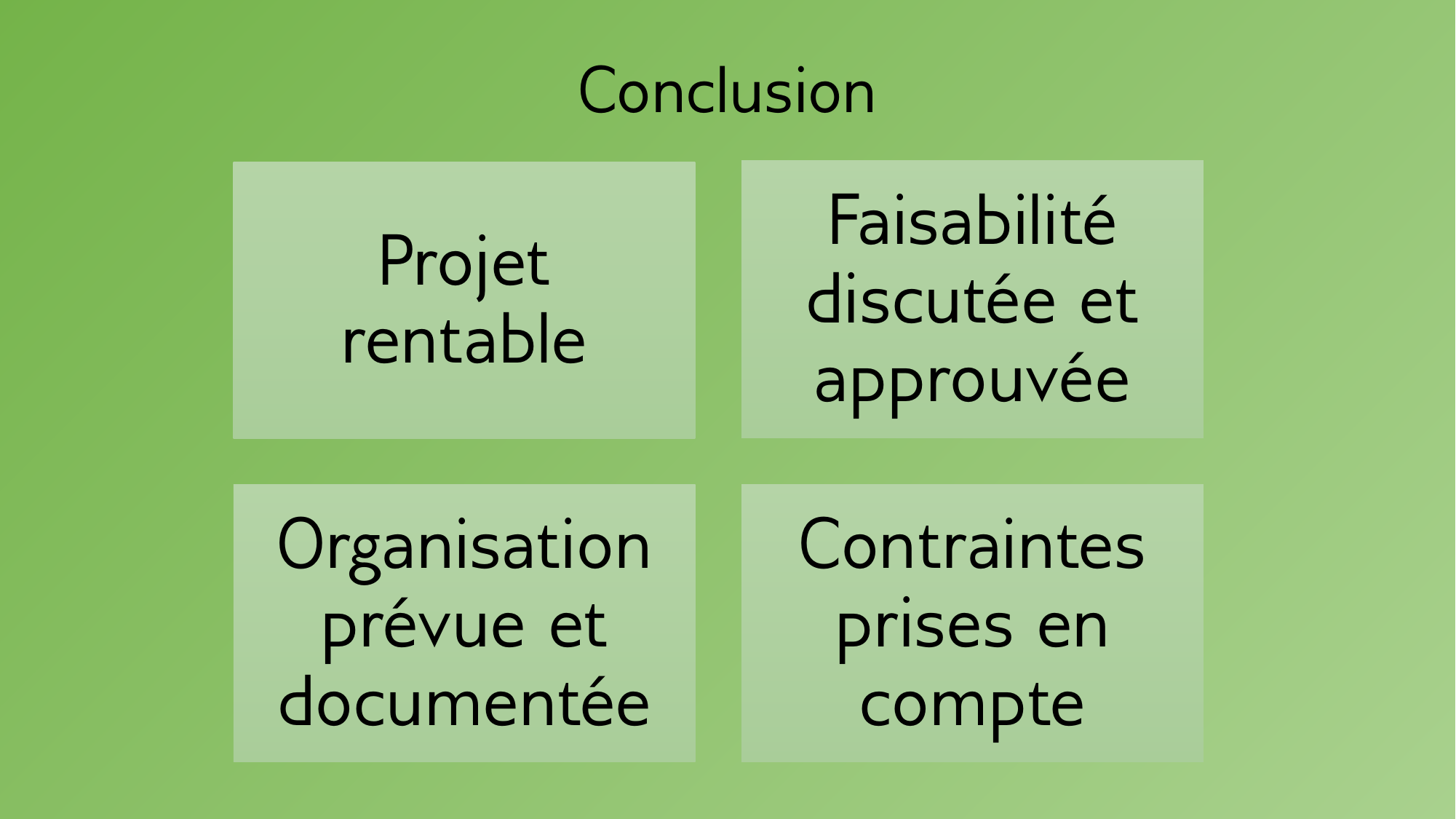

# Conclusion
Projet rentable
Faisabilité discutée et approuvée
Organisation prévue et documentée
Contraintes prises en compte